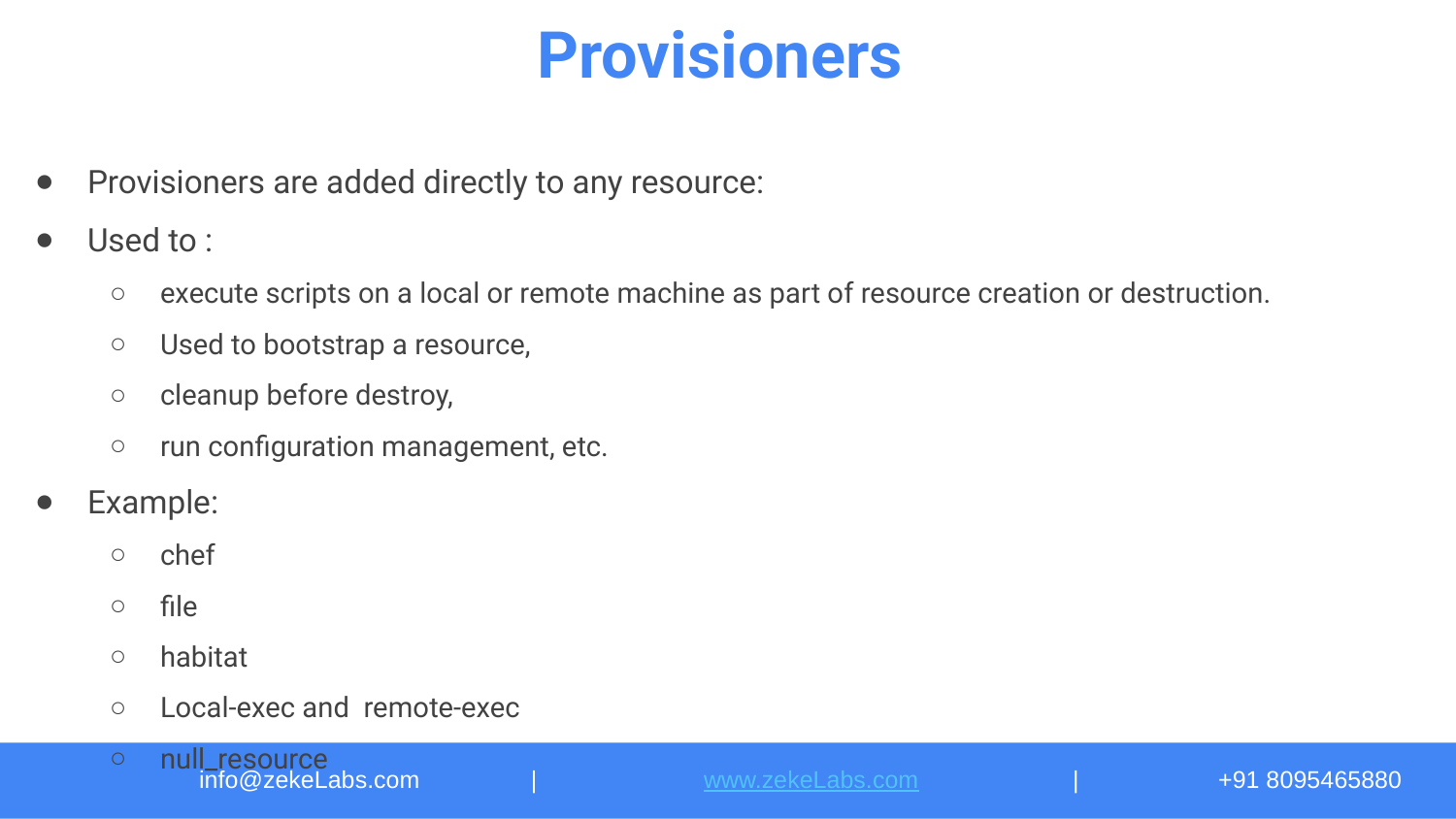

# Provisioners
Provisioners are added directly to any resource:
Used to :
execute scripts on a local or remote machine as part of resource creation or destruction.
Used to bootstrap a resource,
cleanup before destroy,
run configuration management, etc.
Example:
chef
file
habitat
Local-exec and  remote-exec
null_resource
info@zekeLabs.com	      |	          www.zekeLabs.com		|	+91 8095465880